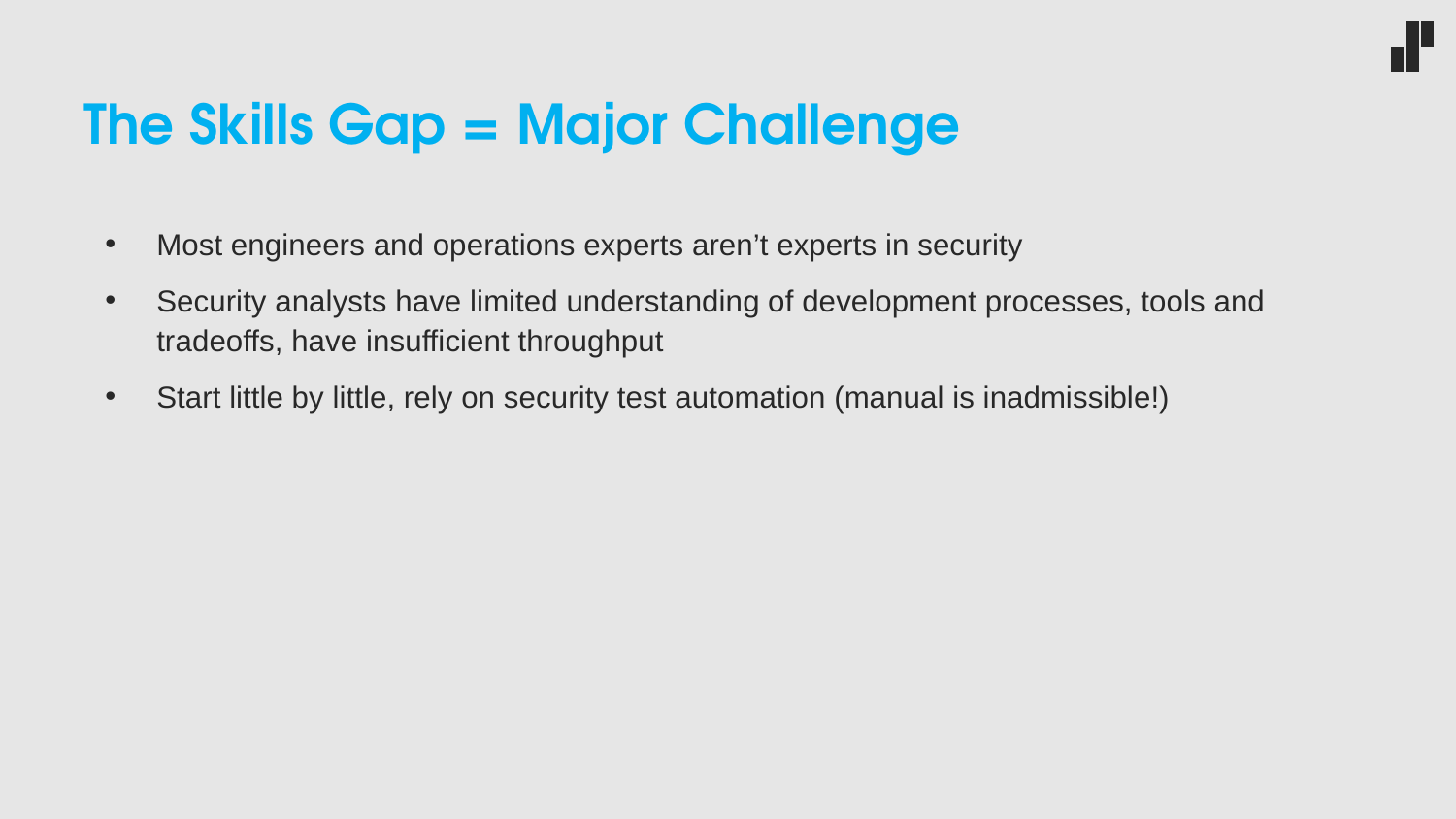

# The Skills Gap = Major Challenge
Most engineers and operations experts aren’t experts in security
Security analysts have limited understanding of development processes, tools and tradeoffs, have insufficient throughput
Start little by little, rely on security test automation (manual is inadmissible!)